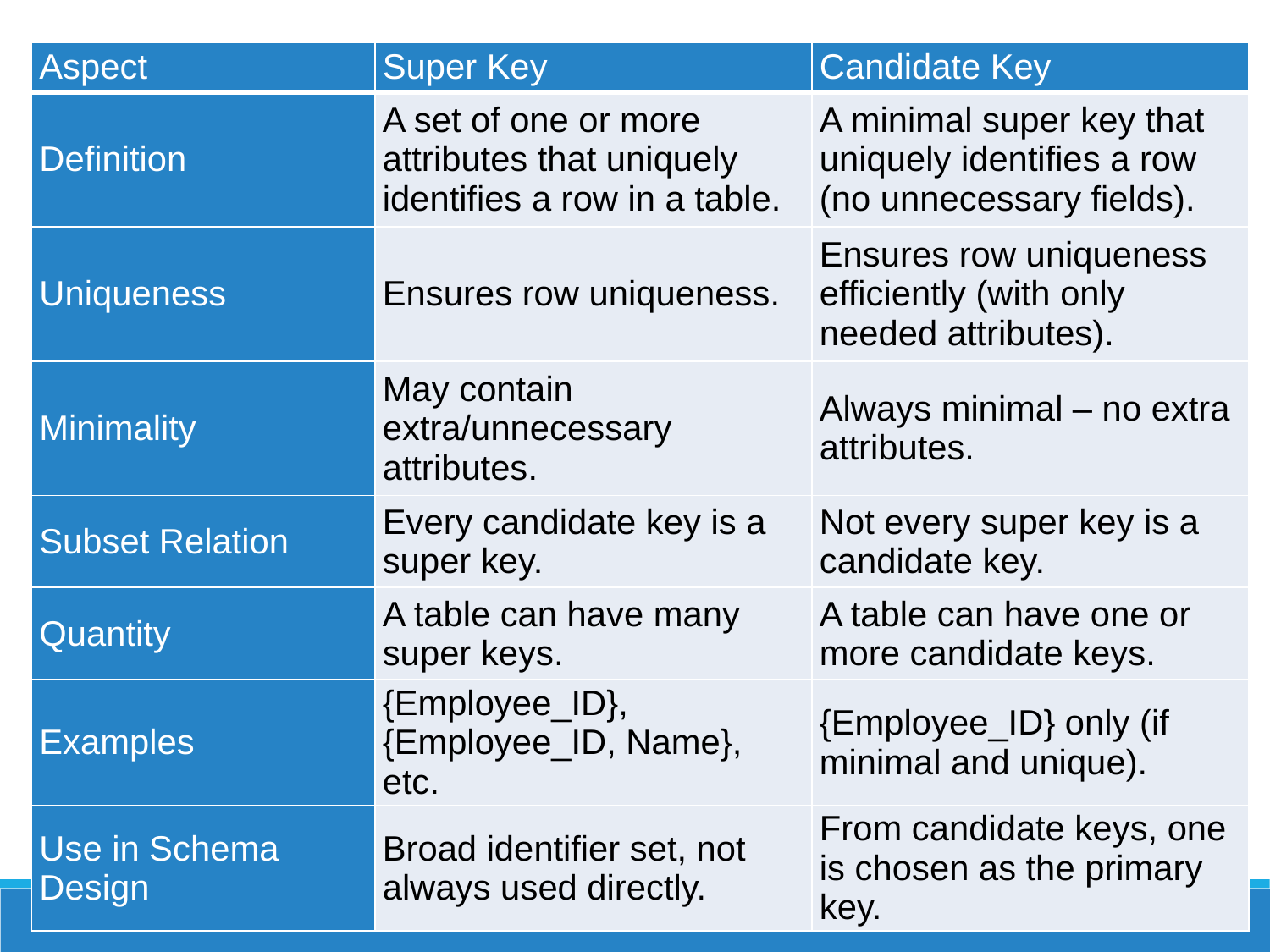

| Aspect | Super Key | Candidate Key |
| --- | --- | --- |
| Definition | A set of one or more attributes that uniquely identifies a row in a table. | A minimal super key that uniquely identifies a row (no unnecessary fields). |
| Uniqueness | Ensures row uniqueness. | Ensures row uniqueness efficiently (with only needed attributes). |
| Minimality | May contain extra/unnecessary attributes. | Always minimal – no extra attributes. |
| Subset Relation | Every candidate key is a super key. | Not every super key is a candidate key. |
| Quantity | A table can have many super keys. | A table can have one or more candidate keys. |
| Examples | {Employee\_ID}, {Employee\_ID, Name}, etc. | {Employee\_ID} only (if minimal and unique). |
| Use in Schema Design | Broad identifier set, not always used directly. | From candidate keys, one is chosen as the primary key. |
8/8/2025
CF
37